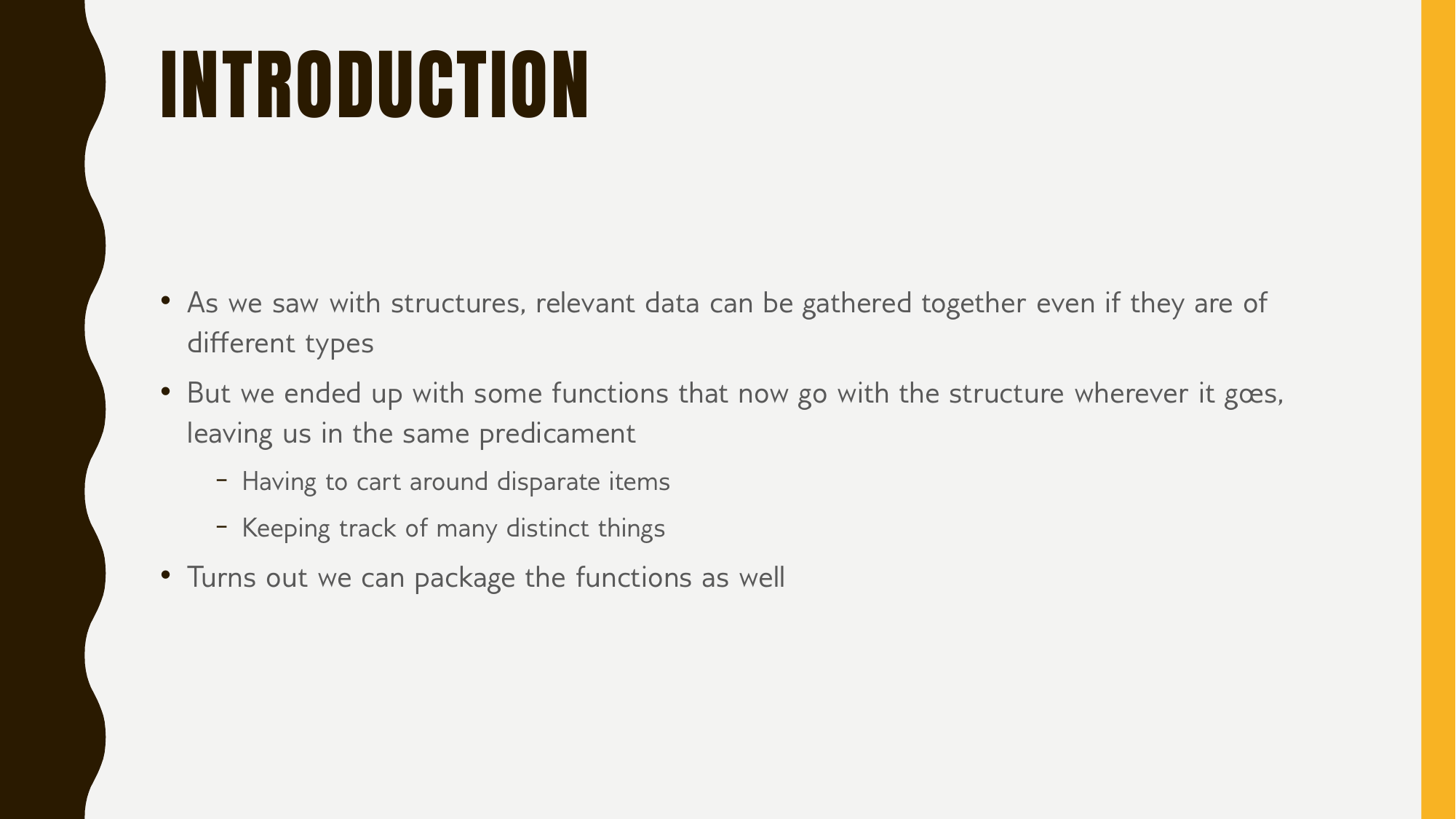

# Introduction
As we saw with structures, relevant data can be gathered together even if they are of different types
But we ended up with some functions that now go with the structure wherever it goes, leaving us in the same predicament
Having to cart around disparate items
Keeping track of many distinct things
Turns out we can package the functions as well